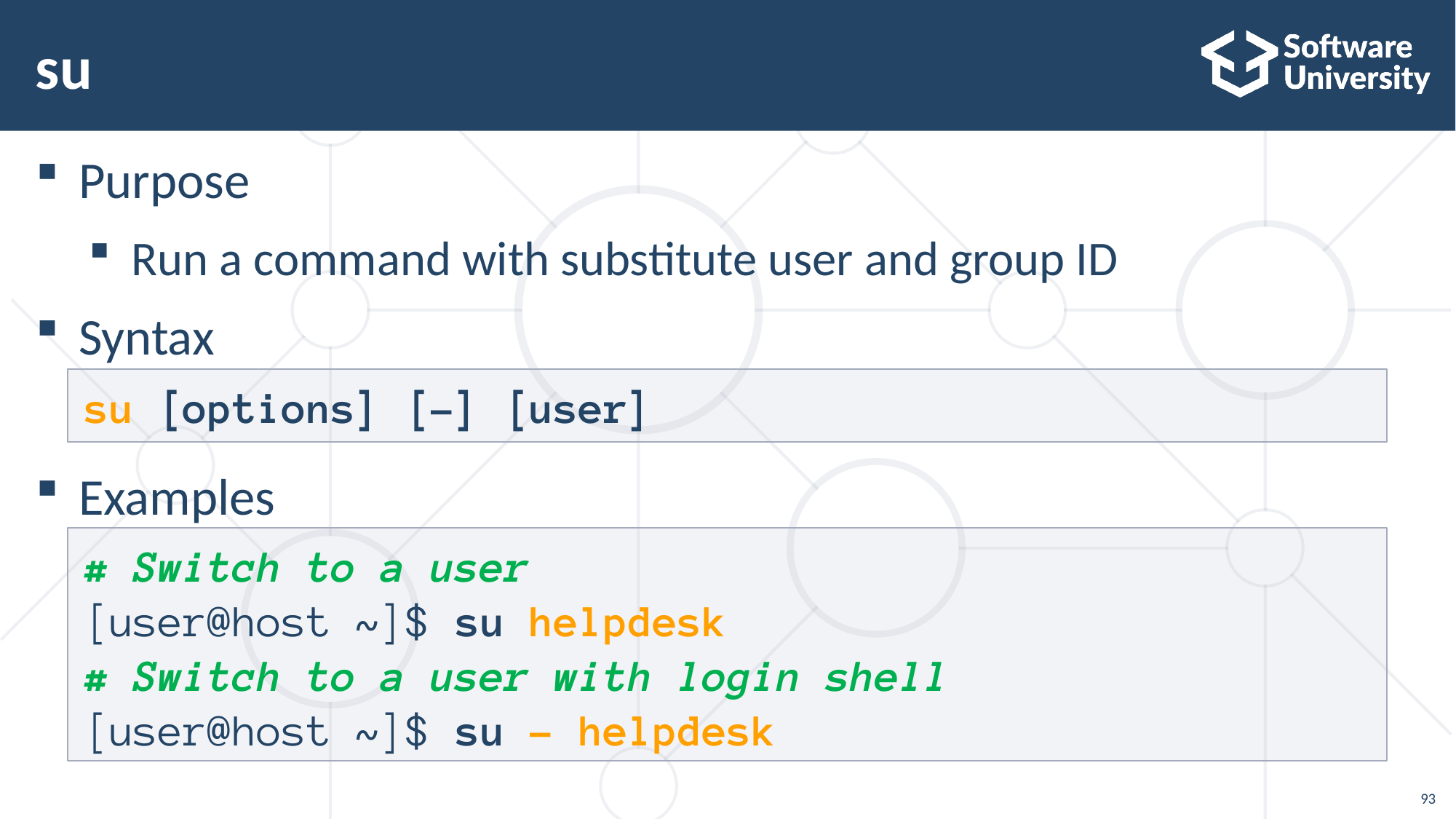

# su
Purpose
Run a command with substitute user and group ID
Syntax

Examples

su [options] [-] [user]
# Switch to a user
[user@host ~]$ su helpdesk
# Switch to a user with login shell
[user@host ~]$ su - helpdesk
93